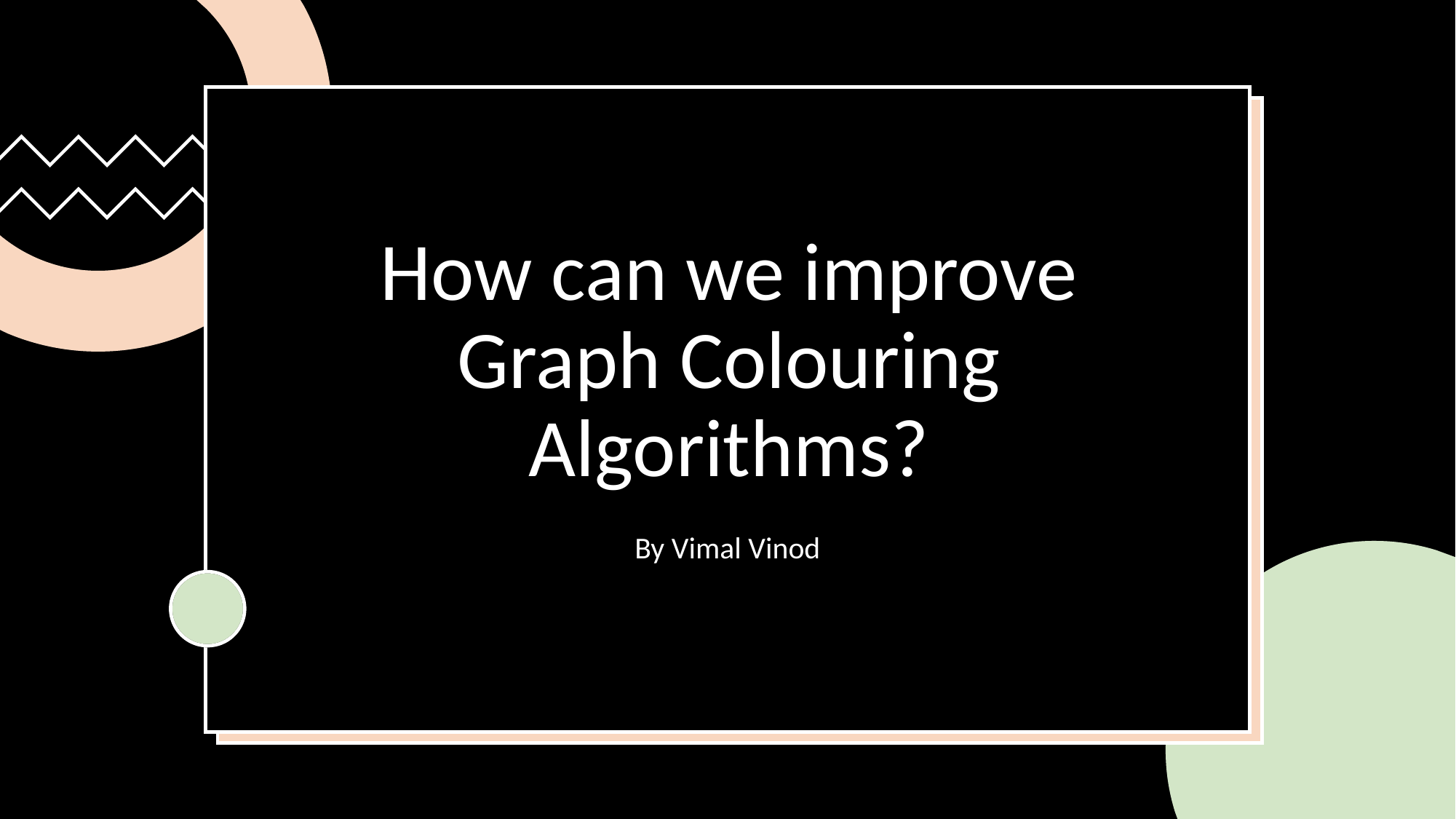

# How can we improve Graph Colouring Algorithms?

By Vimal Vinod